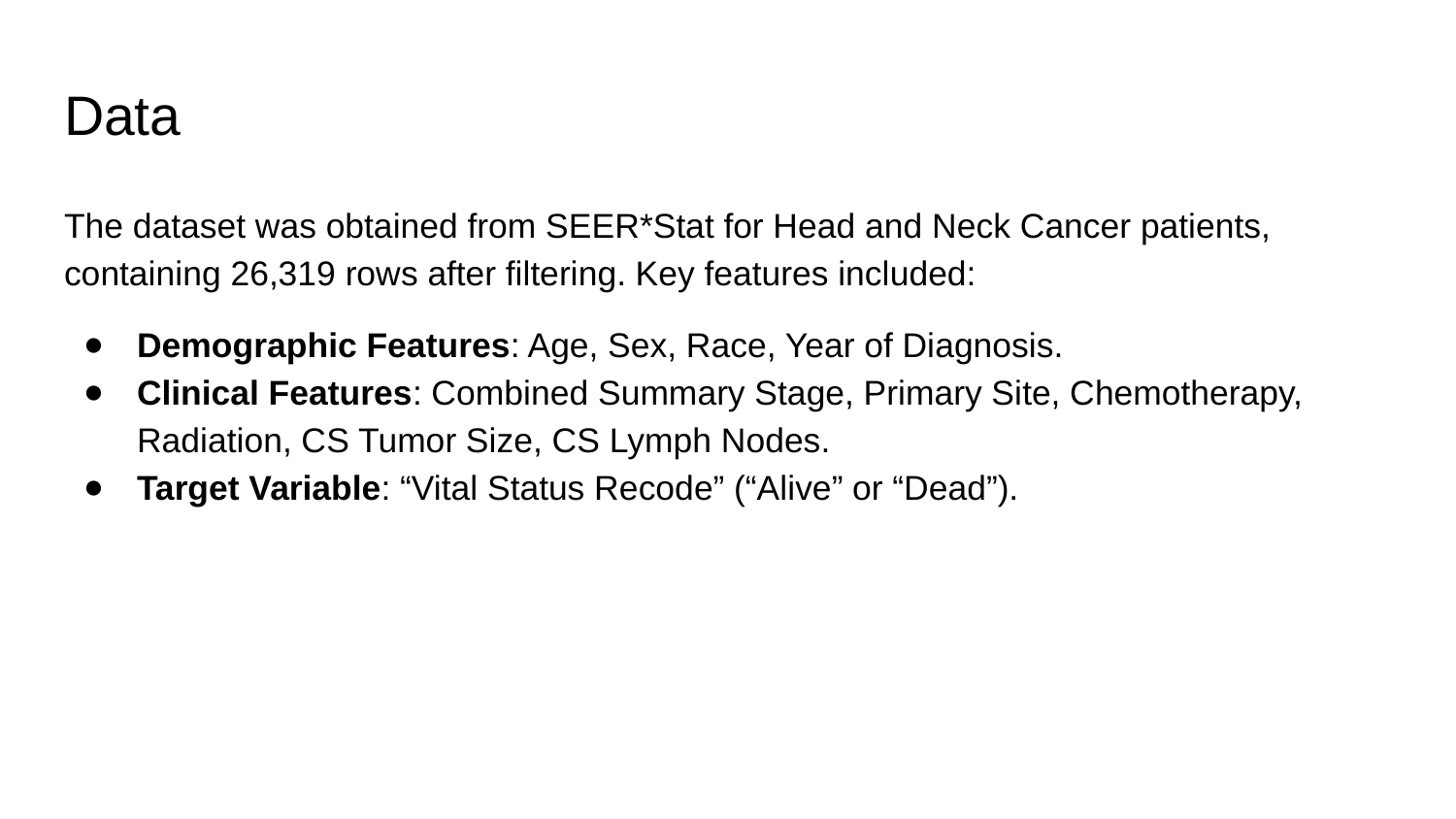

# Data
The dataset was obtained from SEER*Stat for Head and Neck Cancer patients, containing 26,319 rows after filtering. Key features included:
Demographic Features: Age, Sex, Race, Year of Diagnosis.
Clinical Features: Combined Summary Stage, Primary Site, Chemotherapy, Radiation, CS Tumor Size, CS Lymph Nodes.
Target Variable: “Vital Status Recode” (“Alive” or “Dead”).